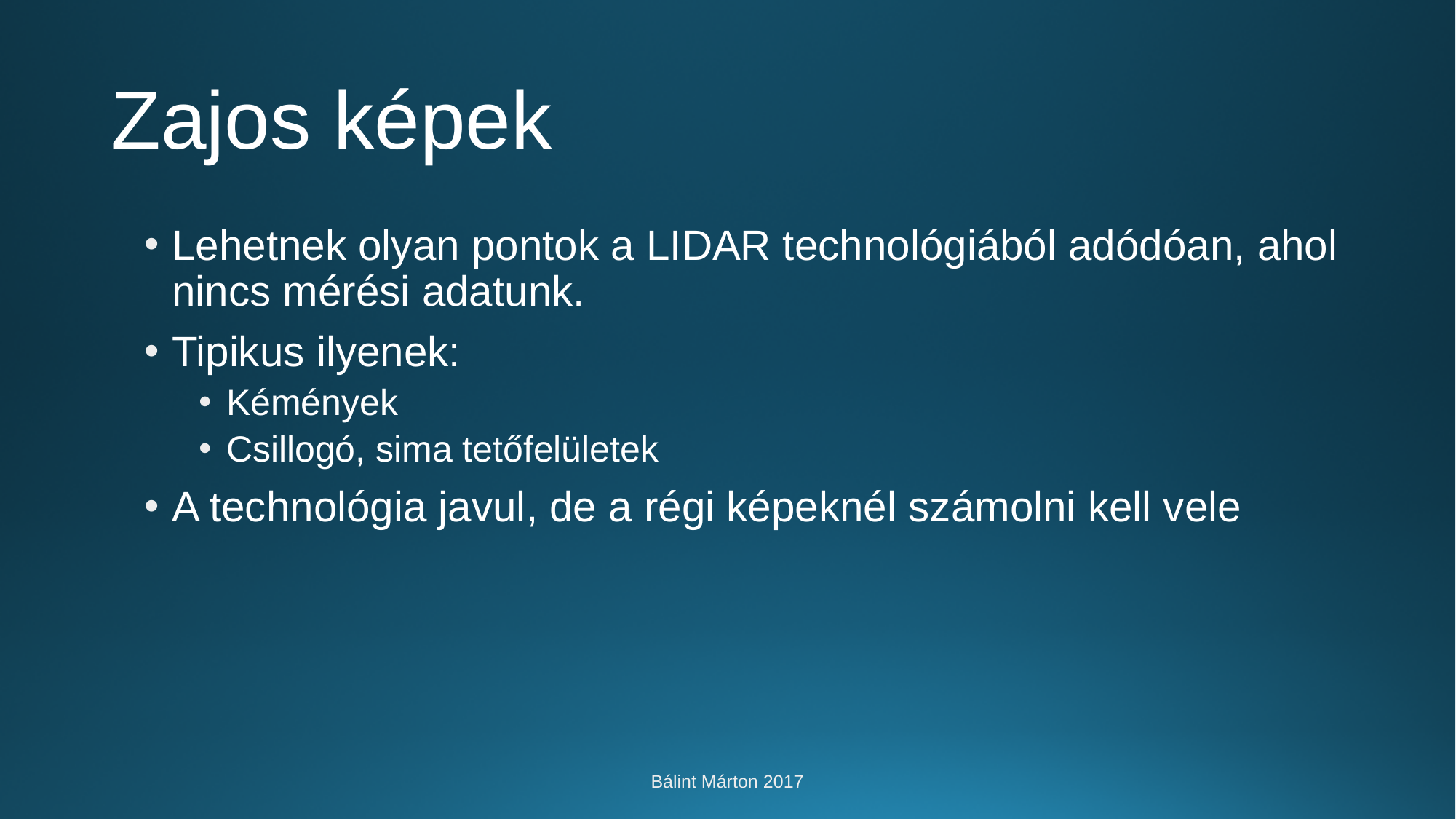

# Zajos képek
Lehetnek olyan pontok a LIDAR technológiából adódóan, ahol nincs mérési adatunk.
Tipikus ilyenek:
Kémények
Csillogó, sima tetőfelületek
A technológia javul, de a régi képeknél számolni kell vele
Bálint Márton 2017